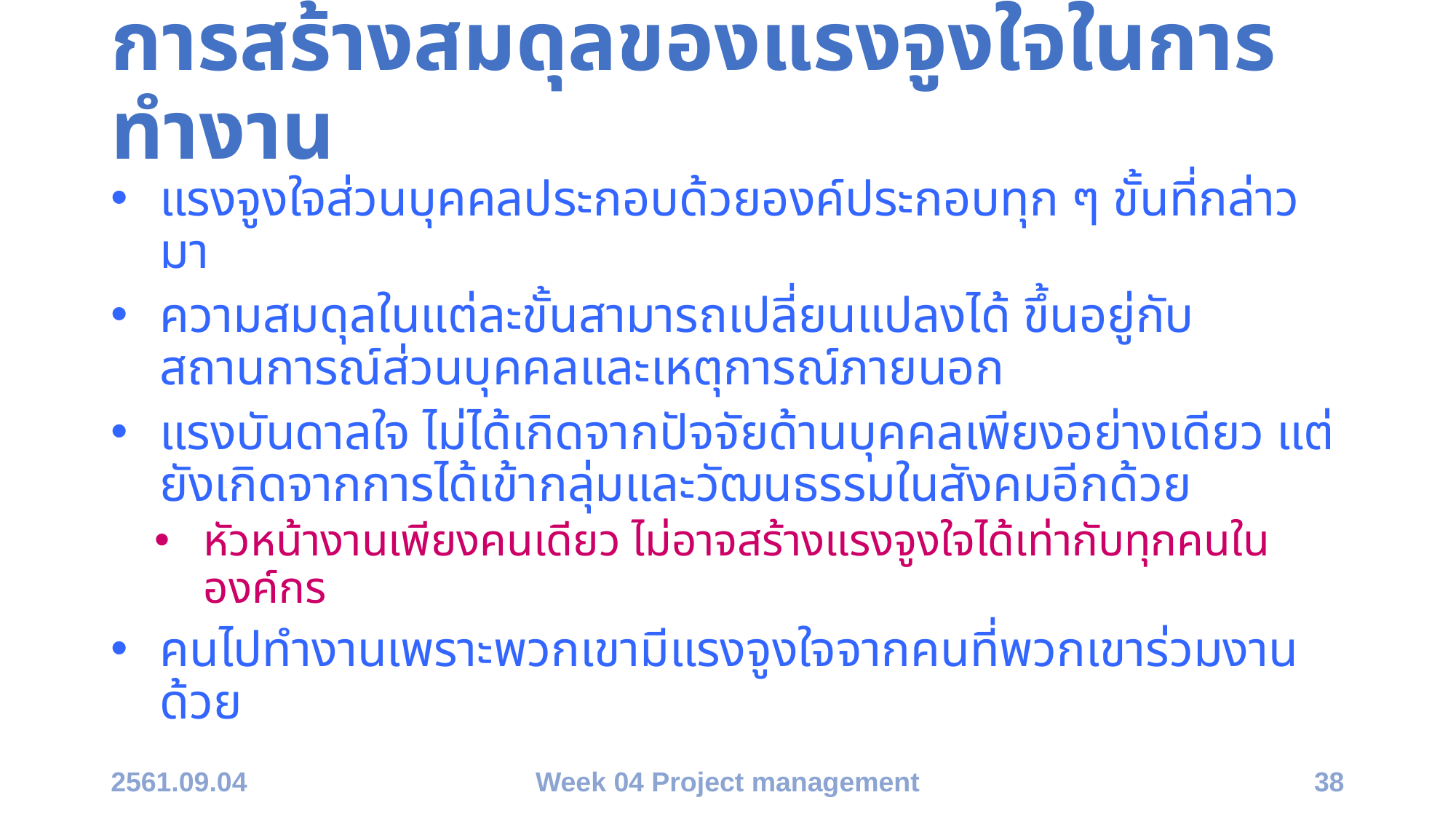

# การสร้างสมดุลของแรงจูงใจในการทำงาน
แรงจูงใจส่วนบุคคลประกอบด้วยองค์ประกอบทุก ๆ ขั้นที่กล่าวมา
ความสมดุลในแต่ละขั้นสามารถเปลี่ยนแปลงได้ ขึ้นอยู่กับสถานการณ์ส่วนบุคคลและเหตุการณ์ภายนอก
แรงบันดาลใจ ไม่ได้เกิดจากปัจจัยด้านบุคคลเพียงอย่างเดียว แต่ยังเกิดจากการได้เข้ากลุ่มและวัฒนธรรมในสังคมอีกด้วย
หัวหน้างานเพียงคนเดียว ไม่อาจสร้างแรงจูงใจได้เท่ากับทุกคนในองค์กร
คนไปทำงานเพราะพวกเขามีแรงจูงใจจากคนที่พวกเขาร่วมงานด้วย

2561.09.04
Week 04 Project management
38